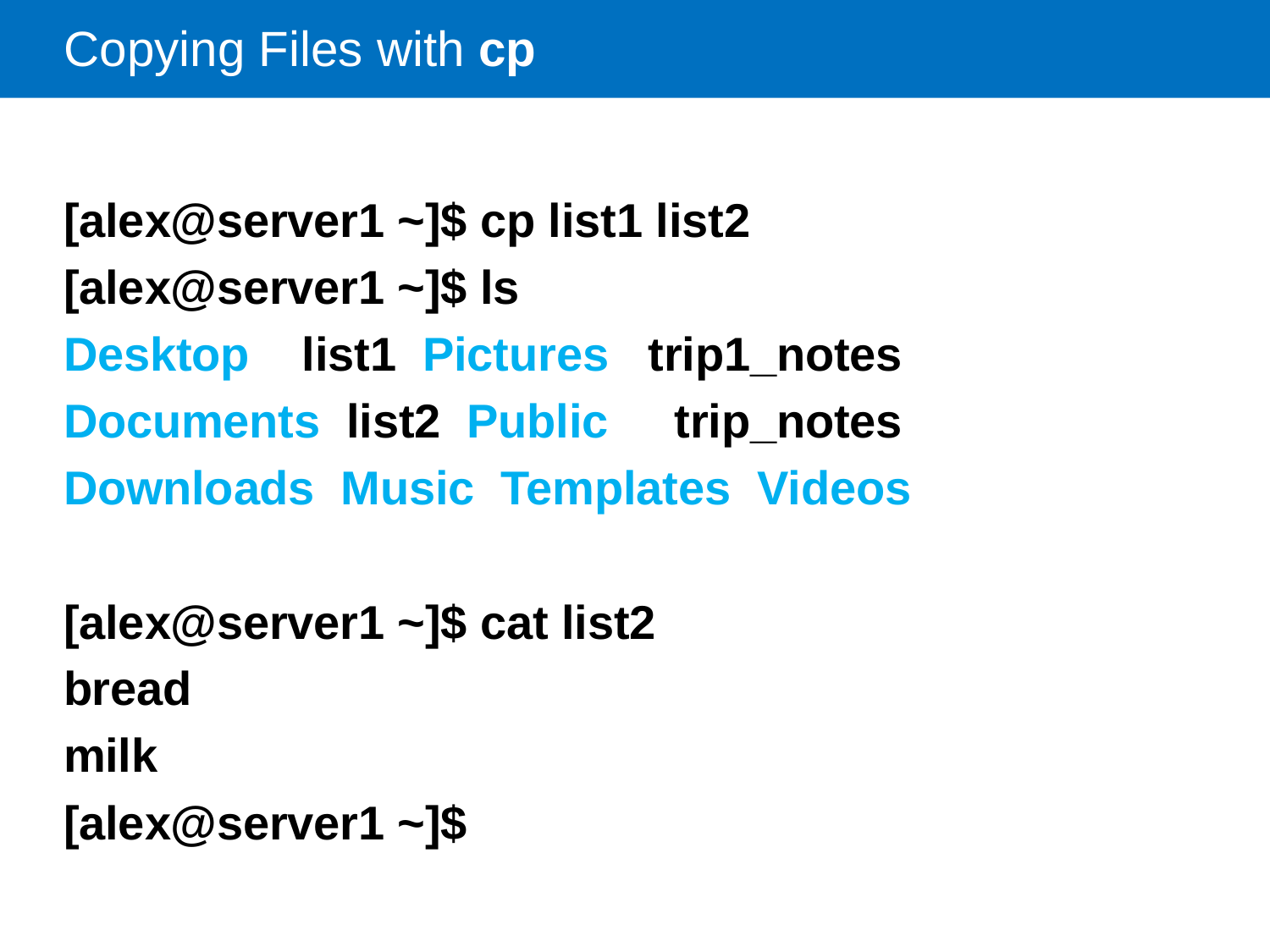

# Copying Files with cp
[alex@server1 ~]$ cp list1 list2
[alex@server1 ~]$ ls
Desktop    list1  Pictures   trip1_notes
Documents  list2  Public     trip_notes
Downloads  Music  Templates  Videos

[alex@server1 ~]$ cat list2
bread
milk
[alex@server1 ~]$